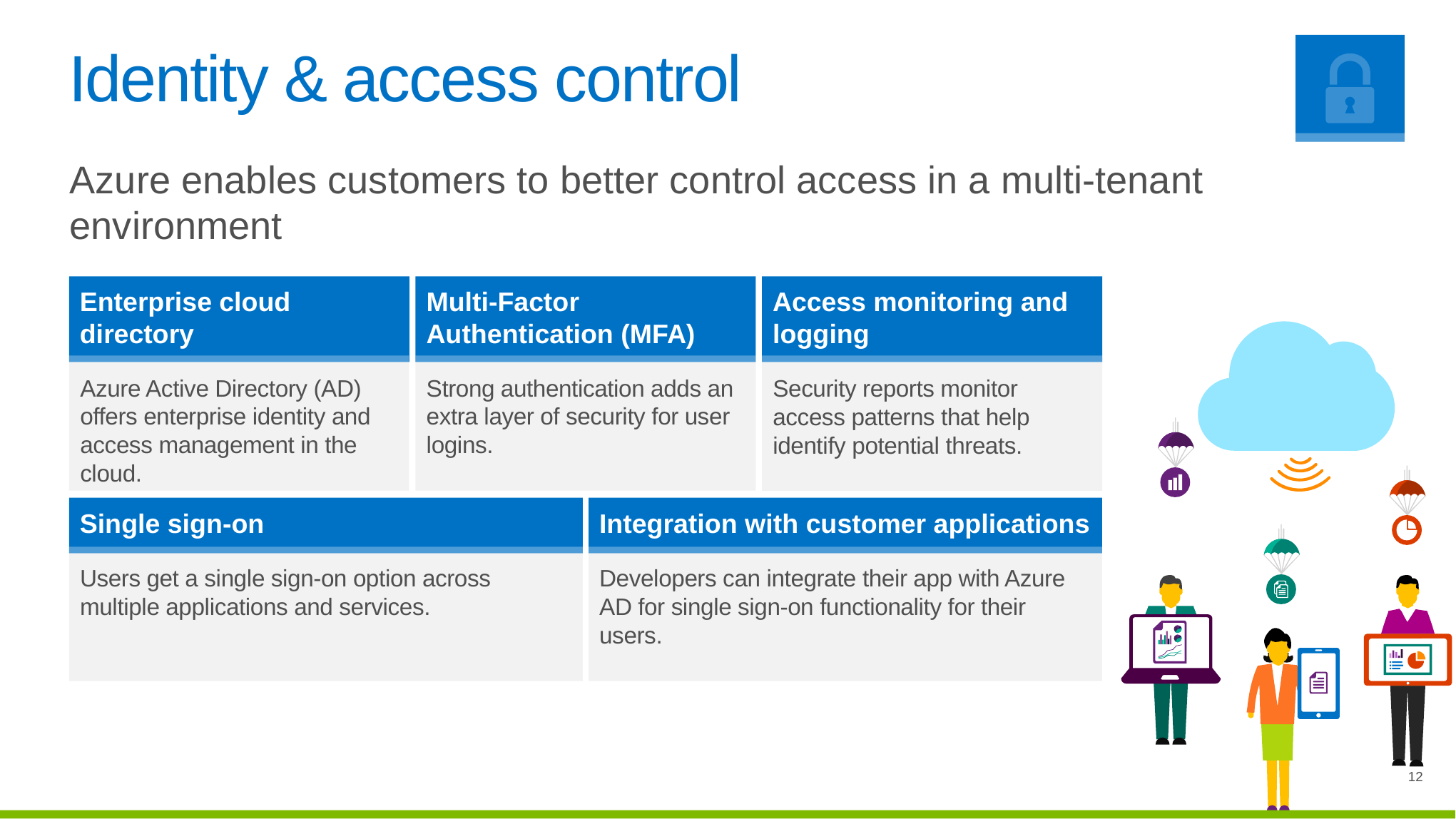

# Identity & access control

Azure enables customers to better control access in a multi-tenant environment
Enterprise cloud directory

Azure Active Directory (AD) offers enterprise identity and access management in the cloud.
Multi-Factor Authentication (MFA)

Strong authentication adds an extra layer of security for user logins.
Access monitoring and logging

Security reports monitor access patterns that help identify potential threats.
Single sign-on

Users get a single sign-on option across multiple applications and services.
Integration with customer applications

Developers can integrate their app with Azure AD for single sign-on functionality for their users.

12